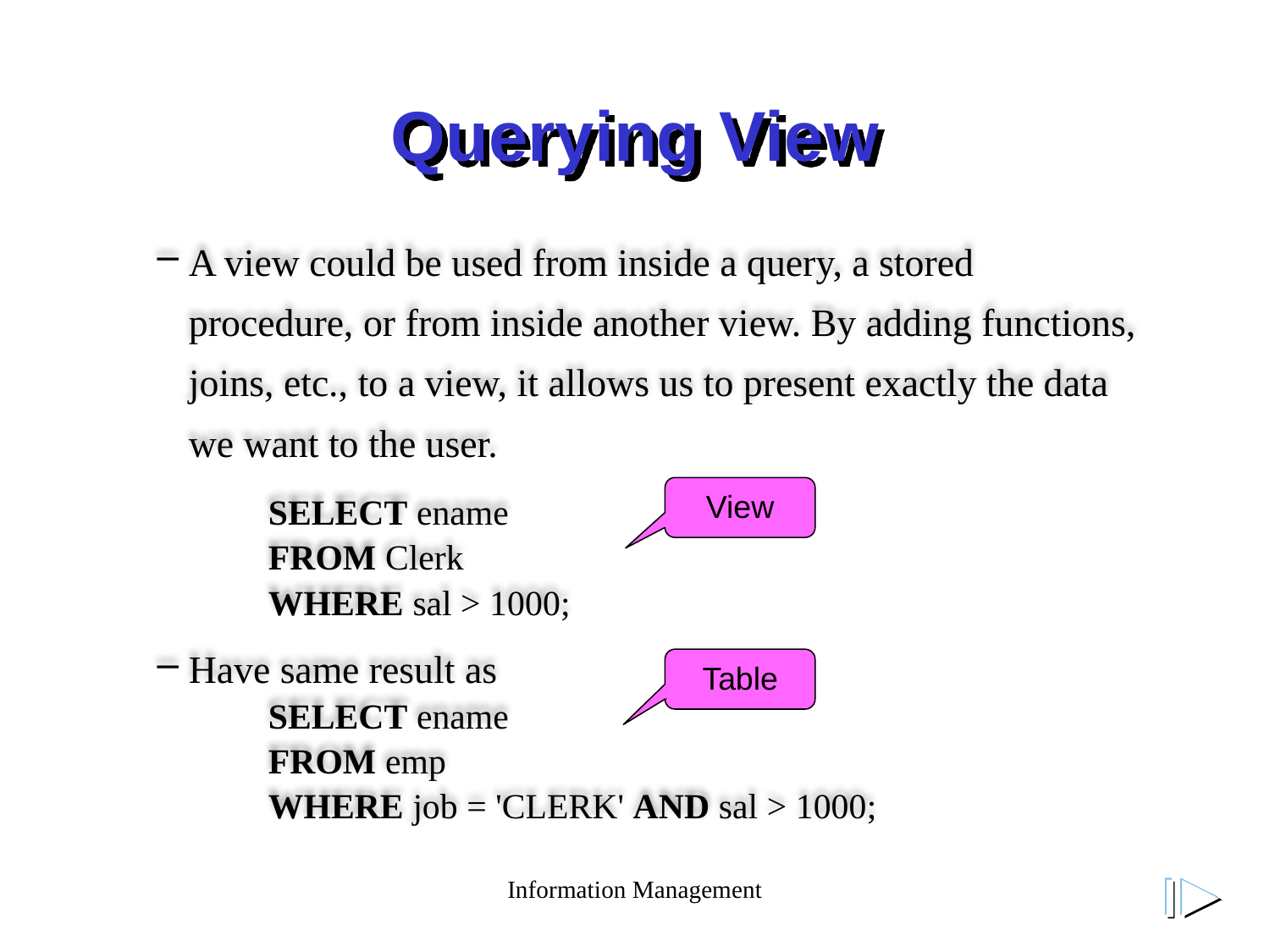

# Querying View
A view could be used from inside a query, a stored procedure, or from inside another view. By adding functions, joins, etc., to a view, it allows us to present exactly the data we want to the user.

SELECT ename
FROM Clerk
WHERE sal > 1000;
Have same result as
SELECT ename
FROM emp
WHERE job = 'CLERK' AND sal > 1000;

View

Table
Information Management